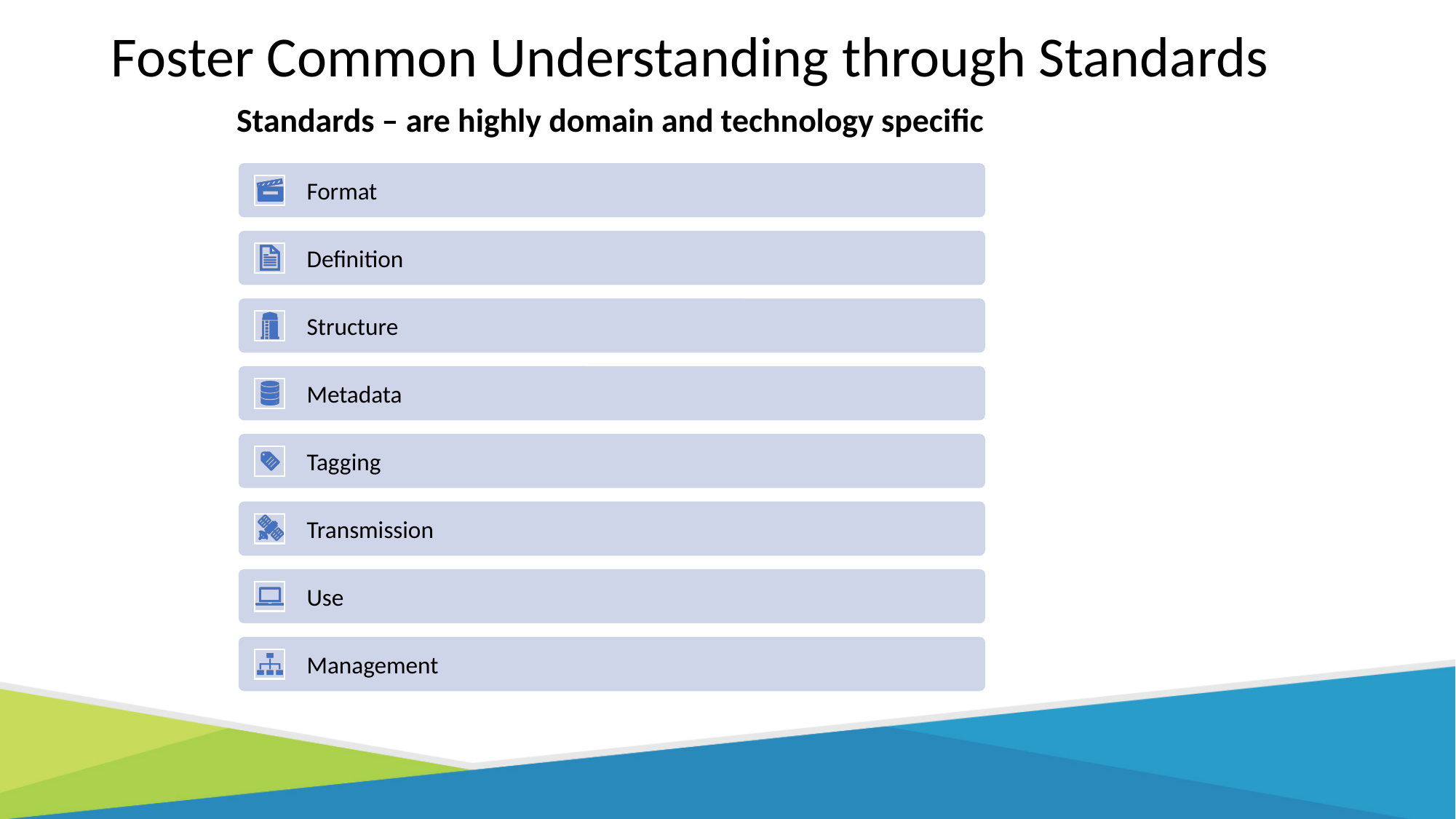

# Foster Common Understanding through Standards
Standards – are highly domain and technology specific
Format
Definition
Structure
Metadata
Tagging
Transmission
Use
Management